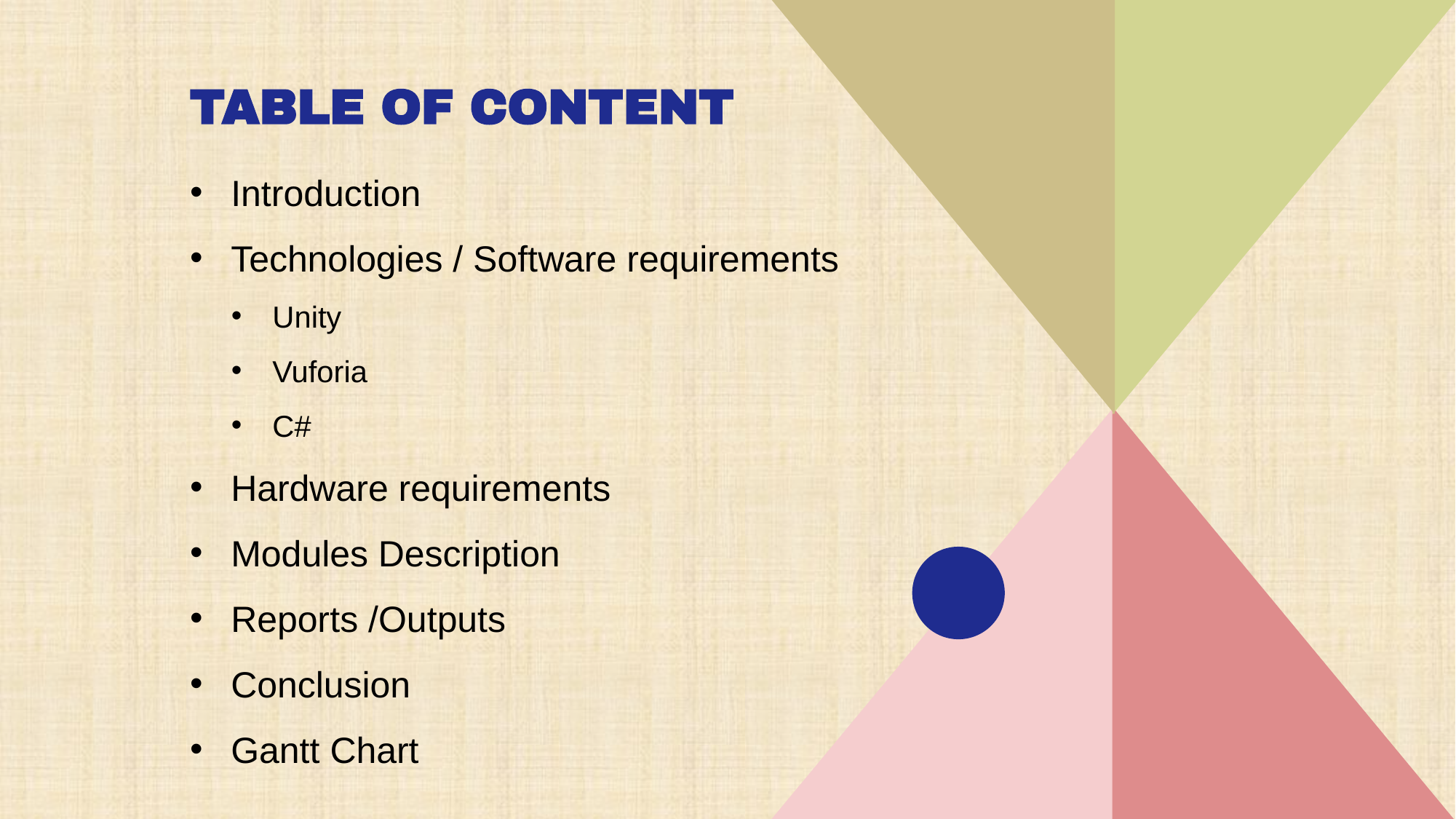

# Table of content
Introduction
Technologies / Software requirements
Unity
Vuforia
C#
Hardware requirements
Modules Description
Reports /Outputs
Conclusion
Gantt Chart